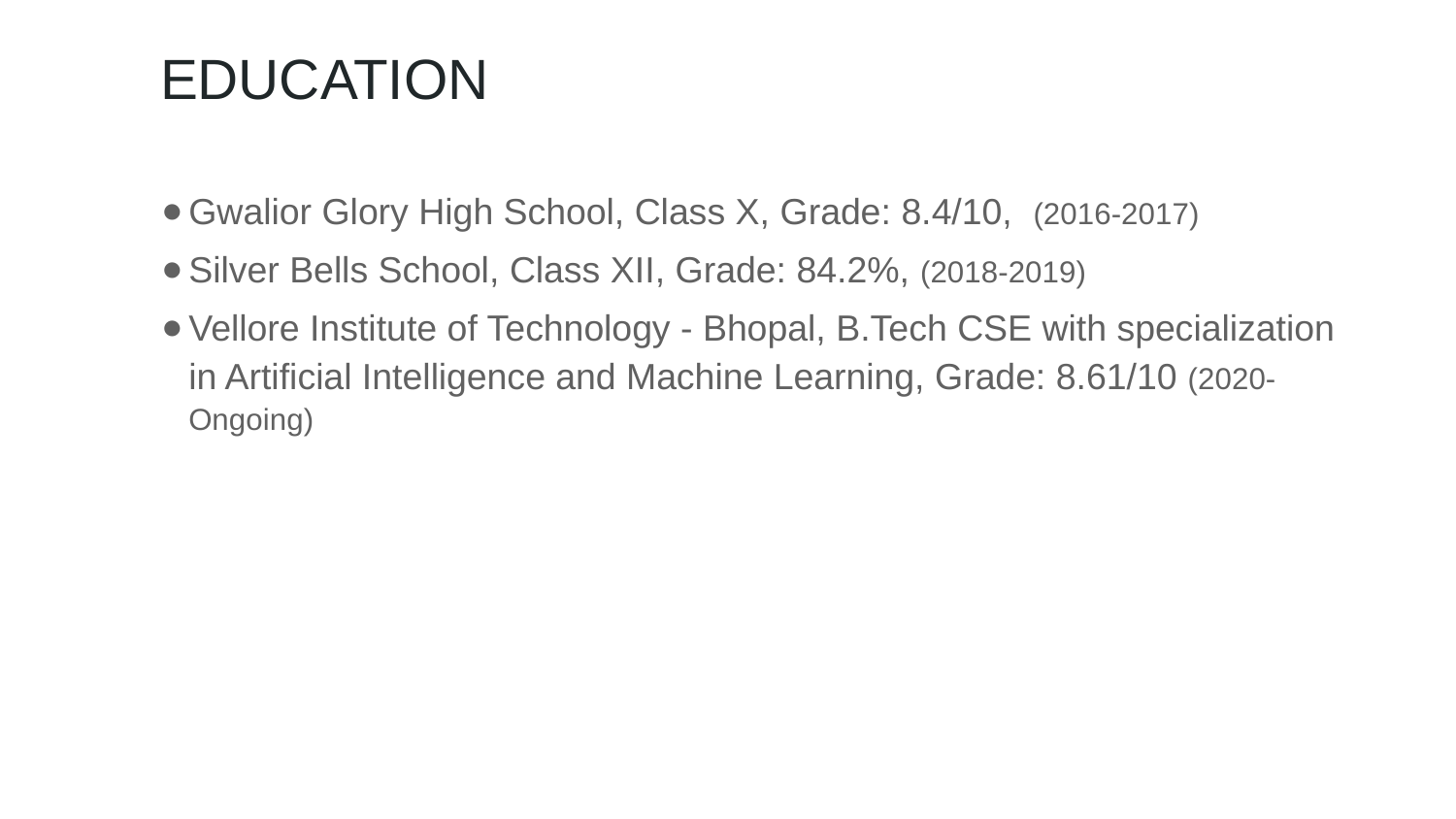

# EDUCATION
Gwalior Glory High School, Class X, Grade: 8.4/10,  (2016-2017)
Silver Bells School, Class XII, Grade: 84.2%, (2018-2019)
Vellore Institute of Technology - Bhopal, B.Tech CSE with specialization in Artificial Intelligence and Machine Learning, Grade: 8.61/10 (2020-Ongoing)